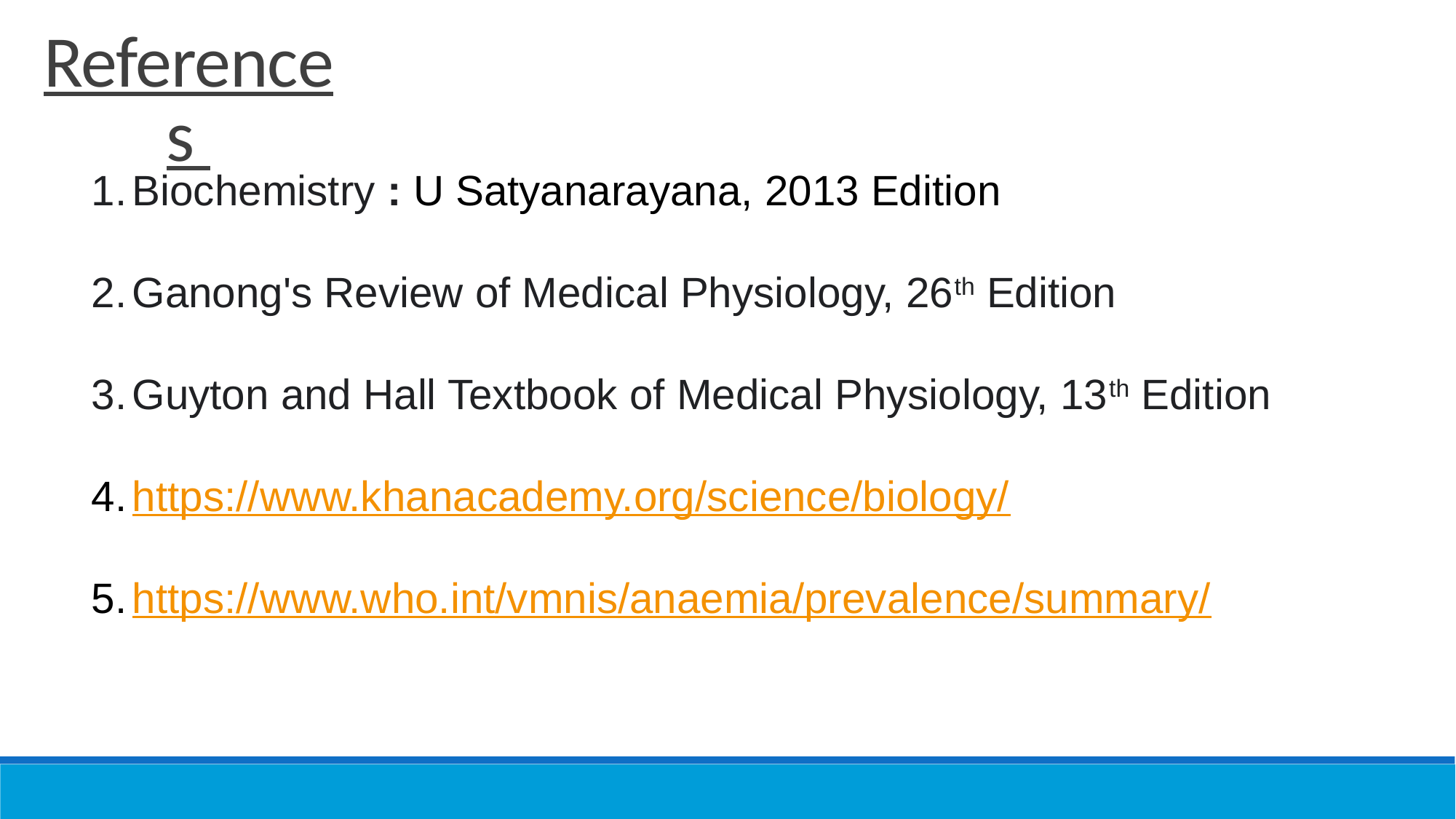

References
Biochemistry : U Satyanarayana, 2013 Edition

Ganong's Review of Medical Physiology, 26th Edition

Guyton and Hall Textbook of Medical Physiology, 13th Edition

https://www.khanacademy.org/science/biology/

https://www.who.int/vmnis/anaemia/prevalence/summary/